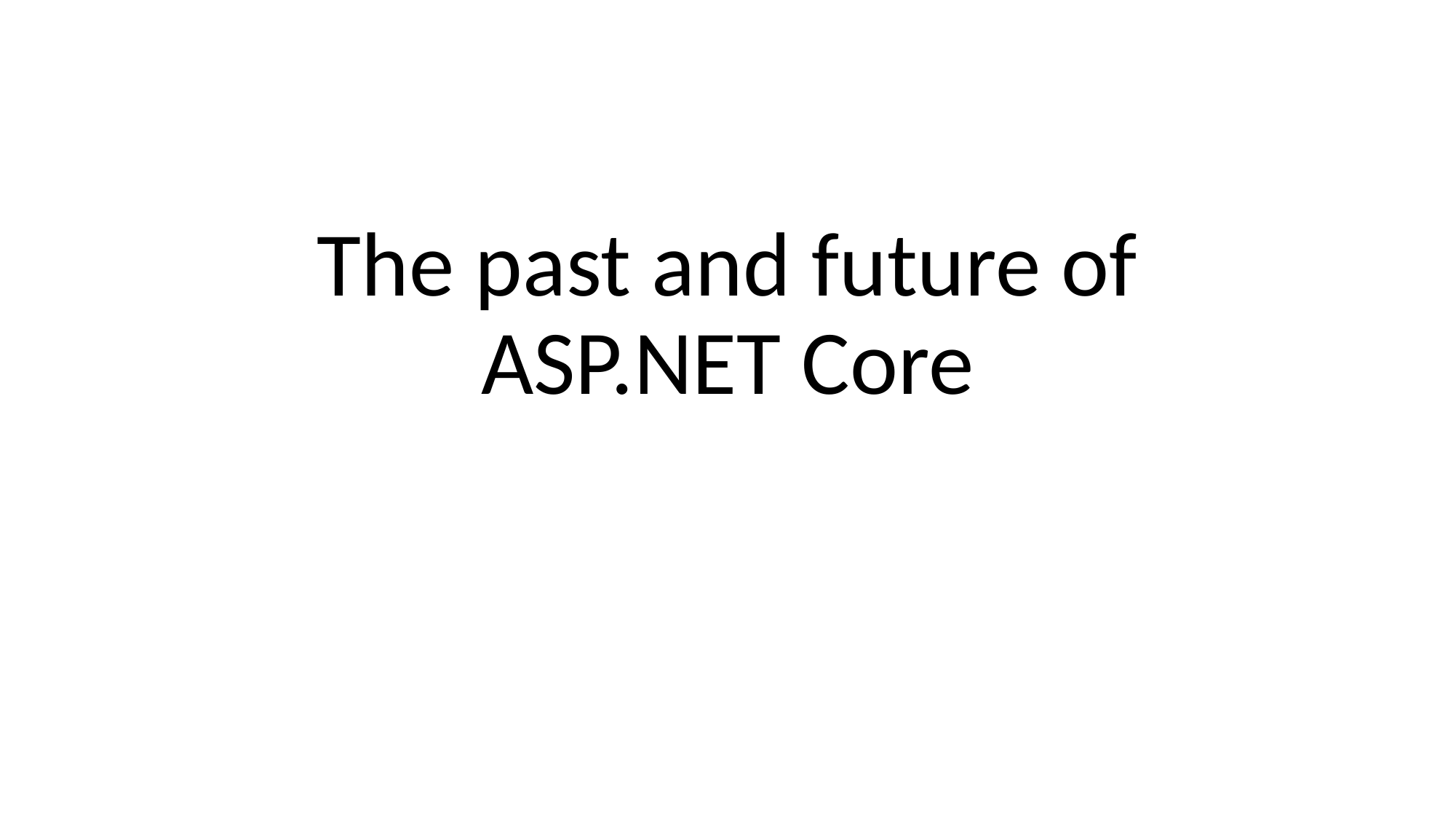

# The past and future of ASP.NET Core